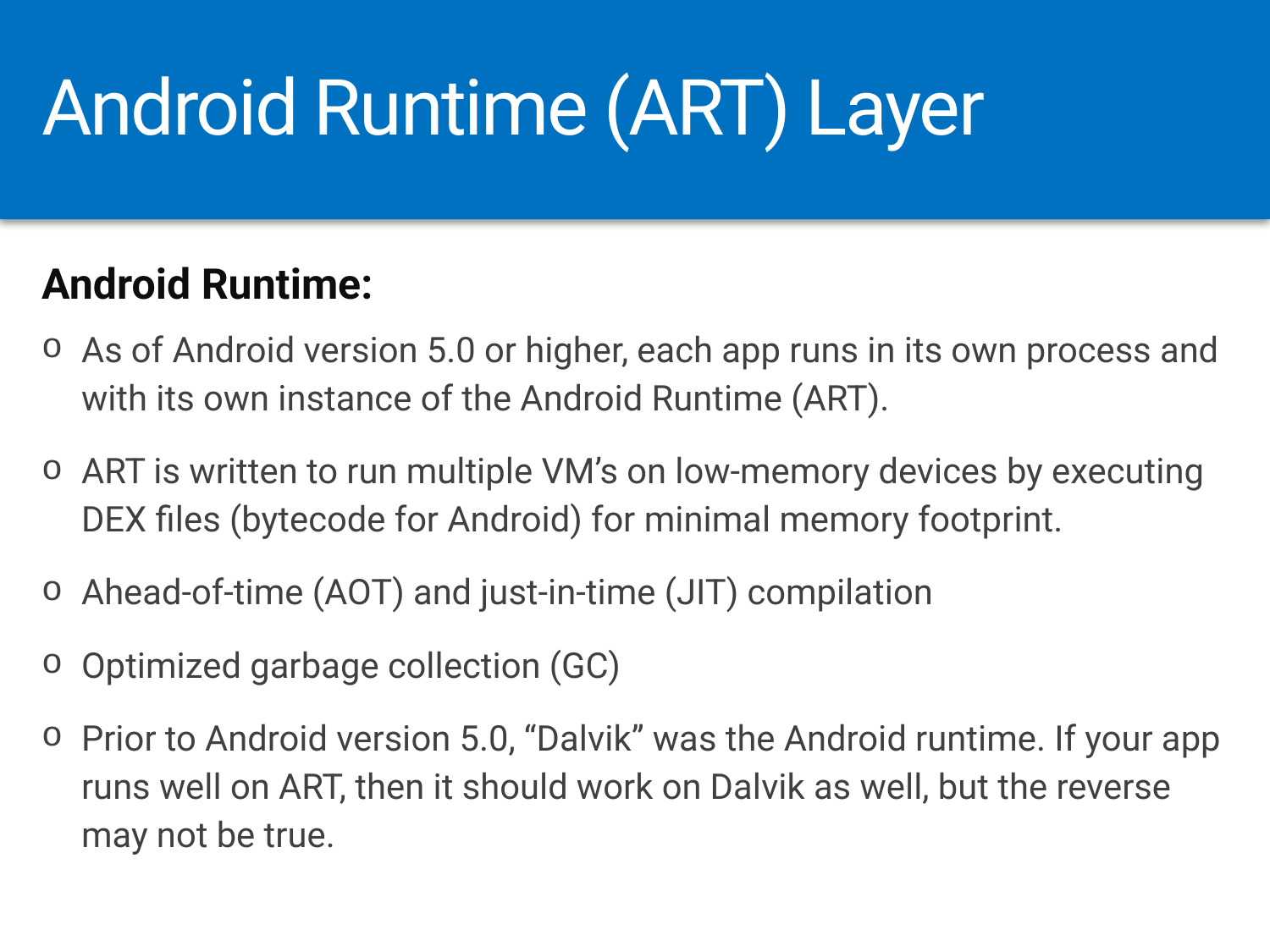

# Android Runtime (ART) Layer
Android Runtime:
As of Android version 5.0 or higher, each app runs in its own process and with its own instance of the Android Runtime (ART).
ART is written to run multiple VM’s on low-memory devices by executing DEX files (bytecode for Android) for minimal memory footprint.
Ahead-of-time (AOT) and just-in-time (JIT) compilation
Optimized garbage collection (GC)
Prior to Android version 5.0, “Dalvik” was the Android runtime. If your app runs well on ART, then it should work on Dalvik as well, but the reverse may not be true.